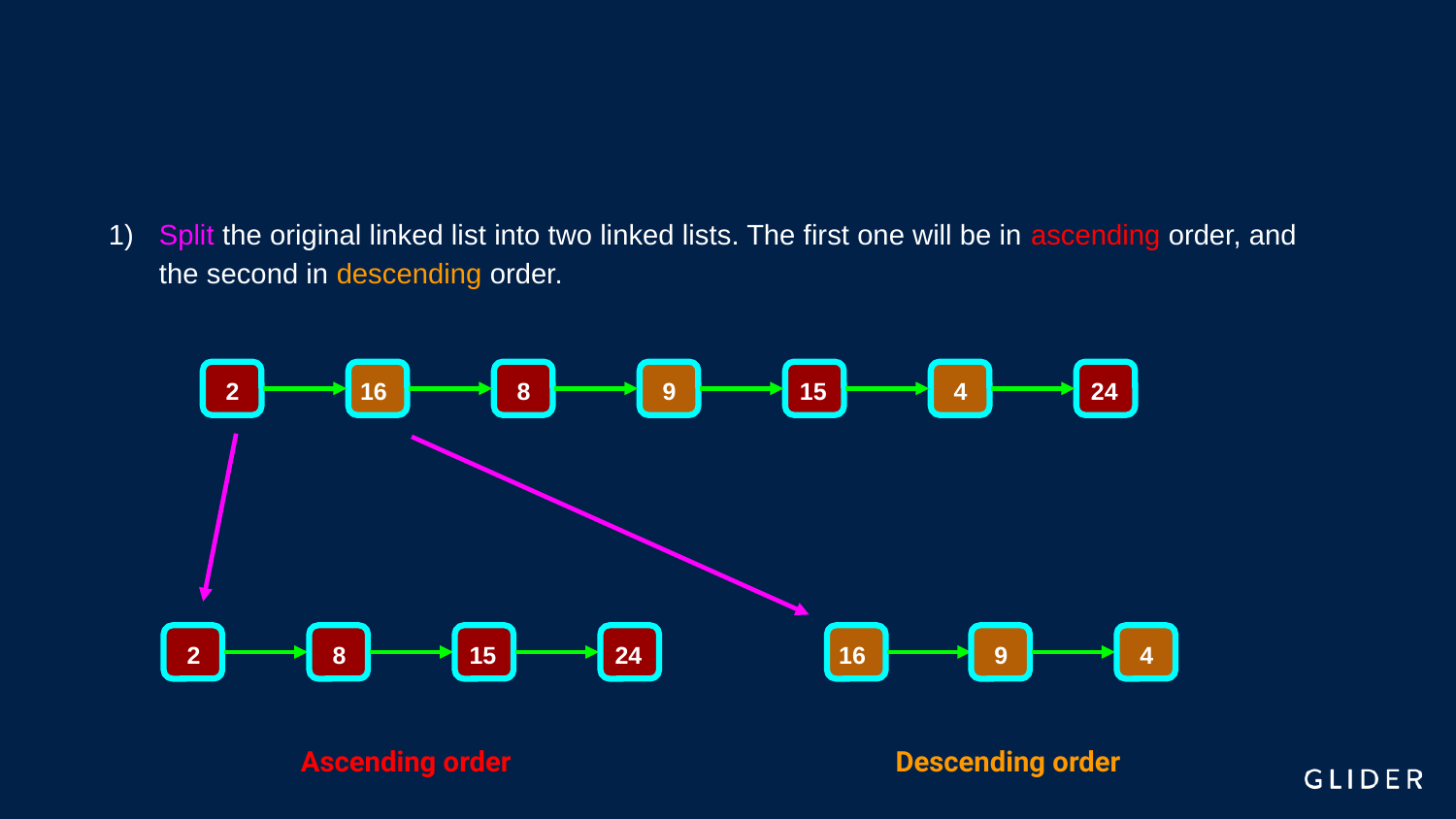

Split the original linked list into two linked lists. The first one will be in ascending order, and the second in descending order.

2
16

8

9
15

4
24

2

8
15

24

16

9

4
Ascending order
Descending order